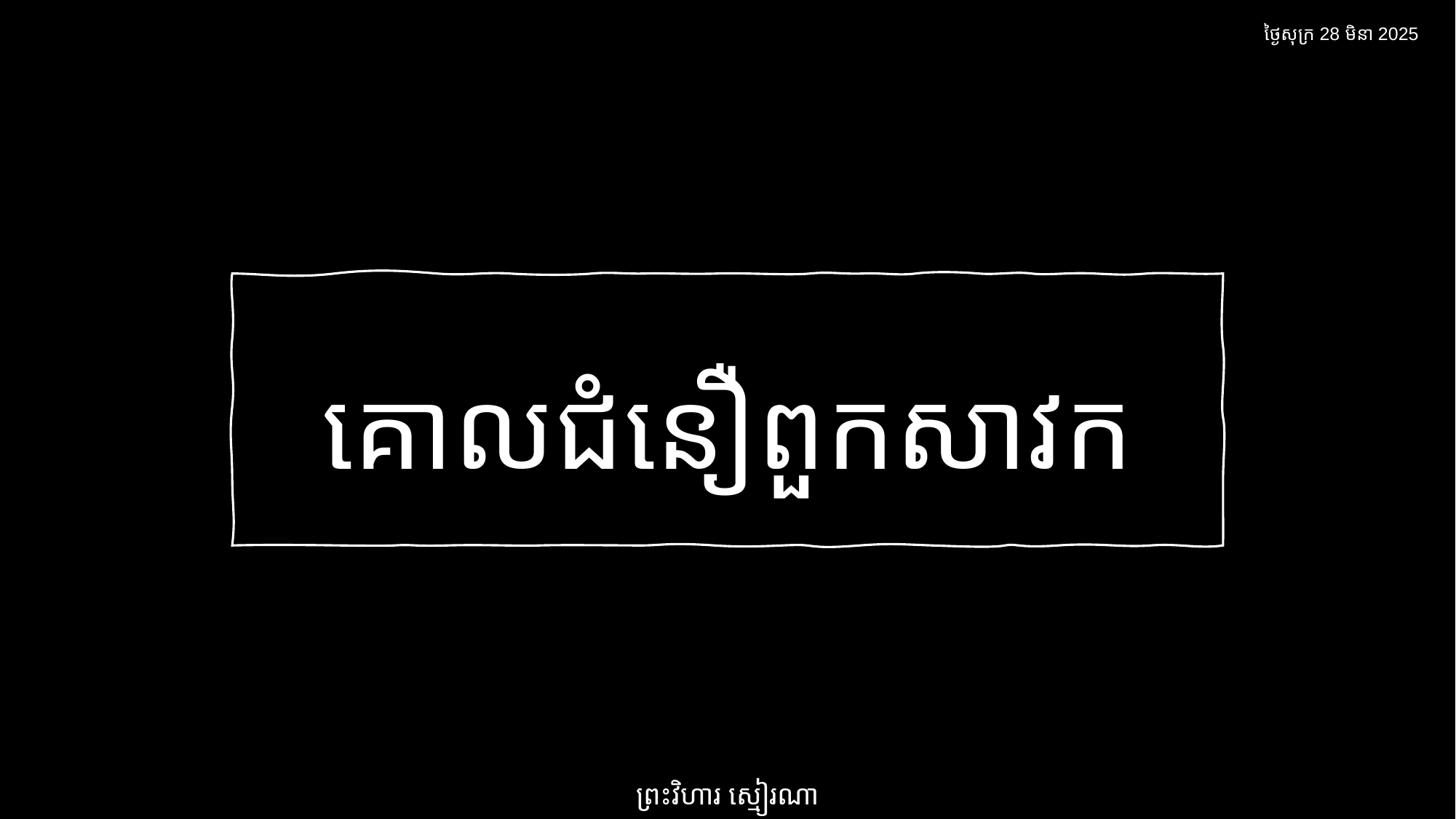

ថ្ងៃសុក្រ 28 មិនា 2025

គោលជំនឿពួកសាវក
ព្រះវិហារ ស្មៀរណា